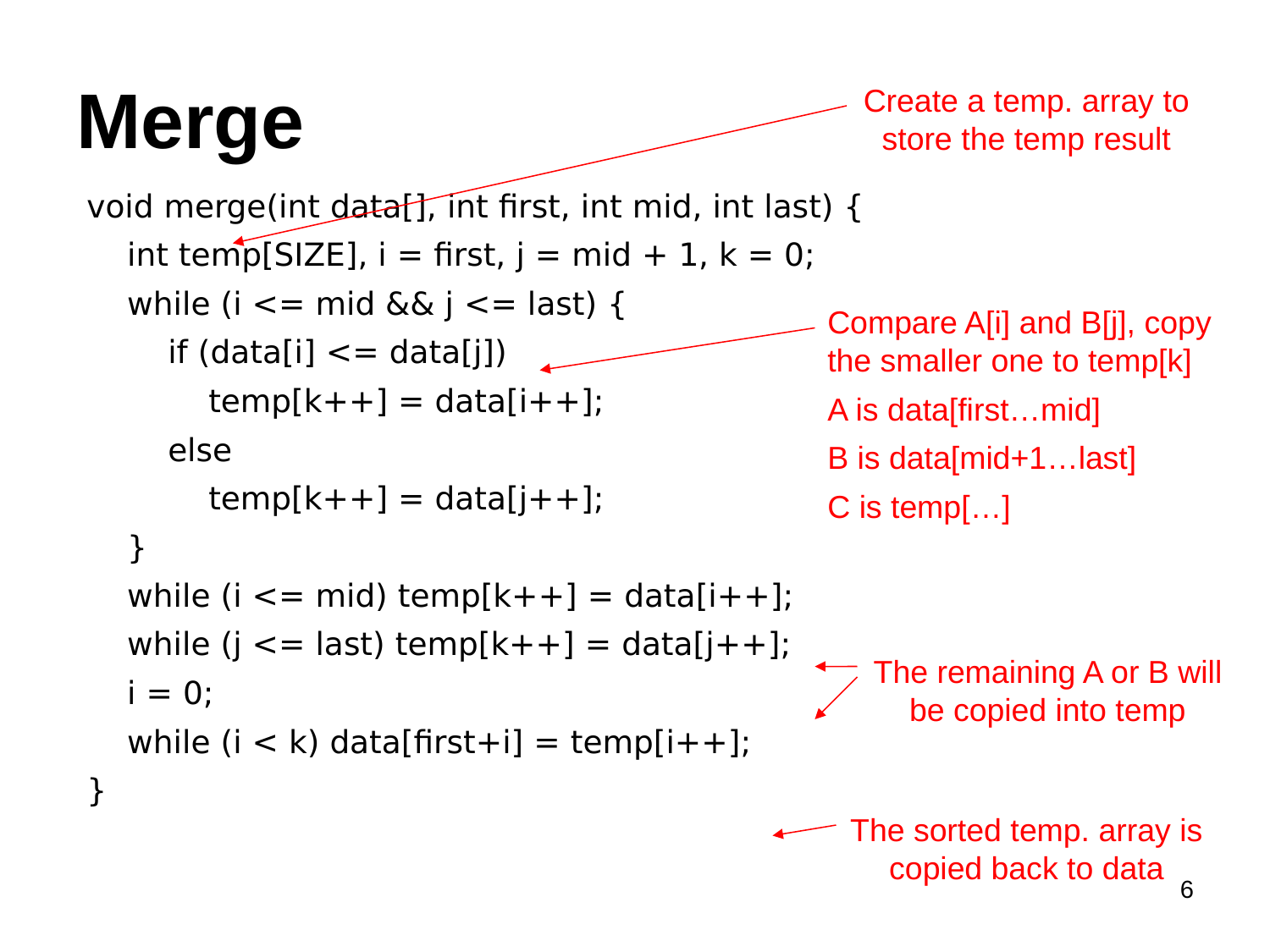

# Merge
Create a temp. array to store the temp result

void merge(int data[], int first, int mid, int last) {
    int temp[SIZE], i = first, j = mid + 1, k = 0;
    while (i <= mid && j <= last) {
        if (data[i] <= data[j])
            temp[k++] = data[i++];
        else
            temp[k++] = data[j++];
    }
    while (i <= mid) temp[k++] = data[i++];
    while (j <= last) temp[k++] = data[j++];
    i = 0;
    while (i < k) data[first+i] = temp[i++];
}
Compare A[i] and B[j], copy the smaller one to temp[k]
A is data[first…mid]
B is data[mid+1…last]
C is temp[…]

The remaining A or B will be copied into temp

The sorted temp. array is copied back to data

6